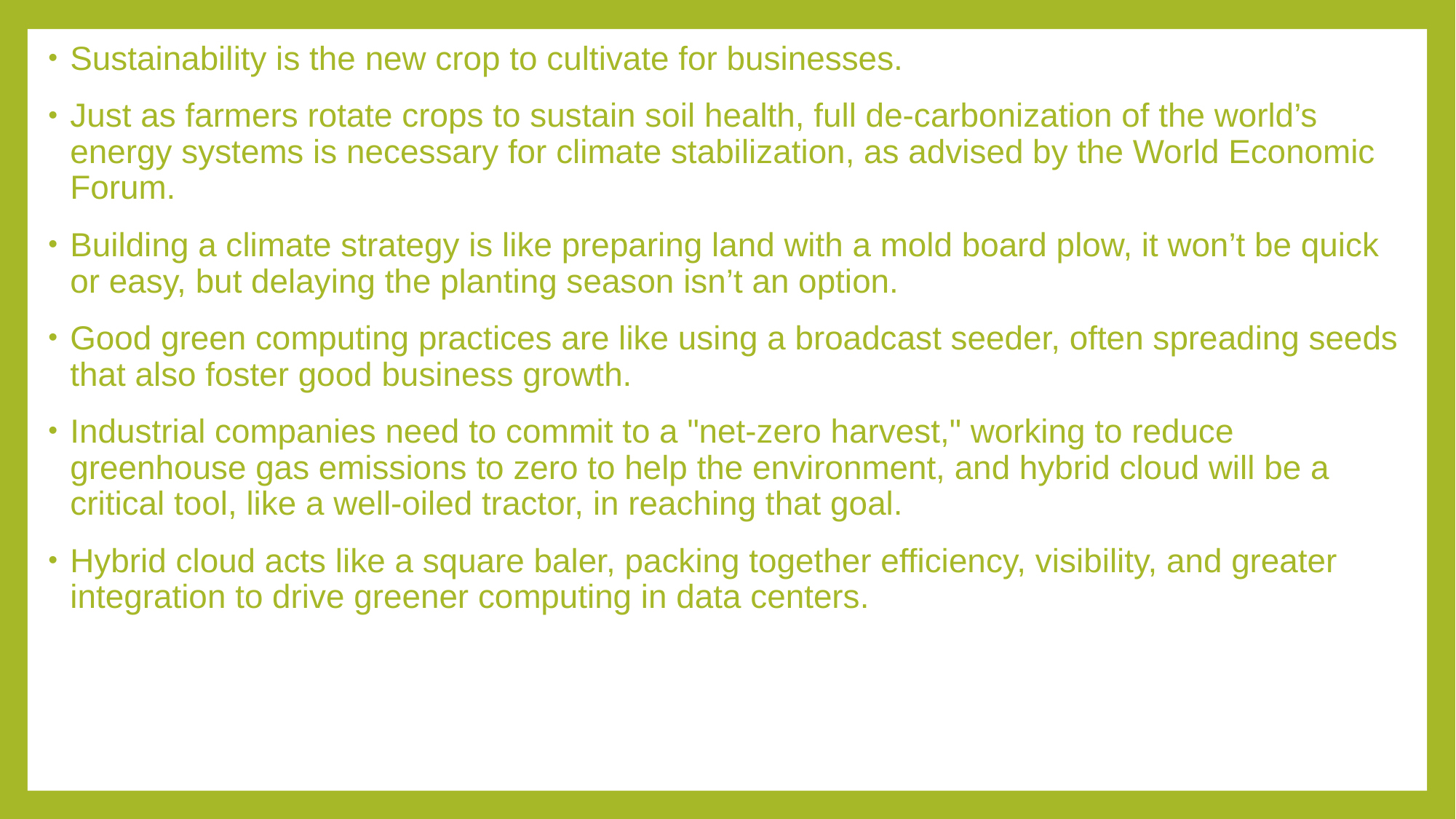

Sustainability is the new crop to cultivate for businesses.
Just as farmers rotate crops to sustain soil health, full de-carbonization of the world’s energy systems is necessary for climate stabilization, as advised by the World Economic Forum.
Building a climate strategy is like preparing land with a mold board plow, it won’t be quick or easy, but delaying the planting season isn’t an option.
Good green computing practices are like using a broadcast seeder, often spreading seeds that also foster good business growth.
Industrial companies need to commit to a "net-zero harvest," working to reduce greenhouse gas emissions to zero to help the environment, and hybrid cloud will be a critical tool, like a well-oiled tractor, in reaching that goal.
Hybrid cloud acts like a square baler, packing together efficiency, visibility, and greater integration to drive greener computing in data centers.